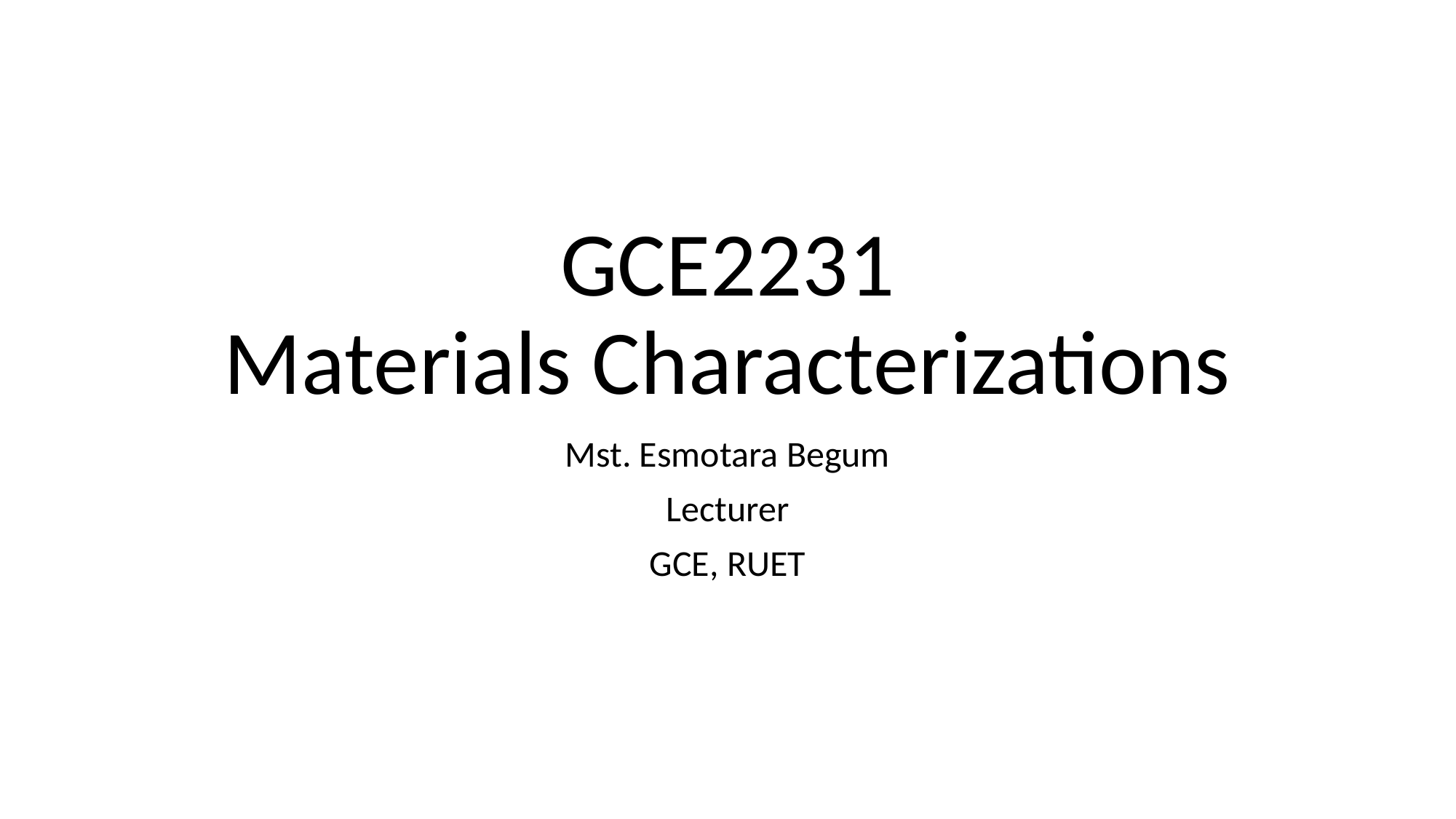

# GCE2231 Materials Characterizations
Mst. Esmotara Begum
Lecturer
GCE, RUET